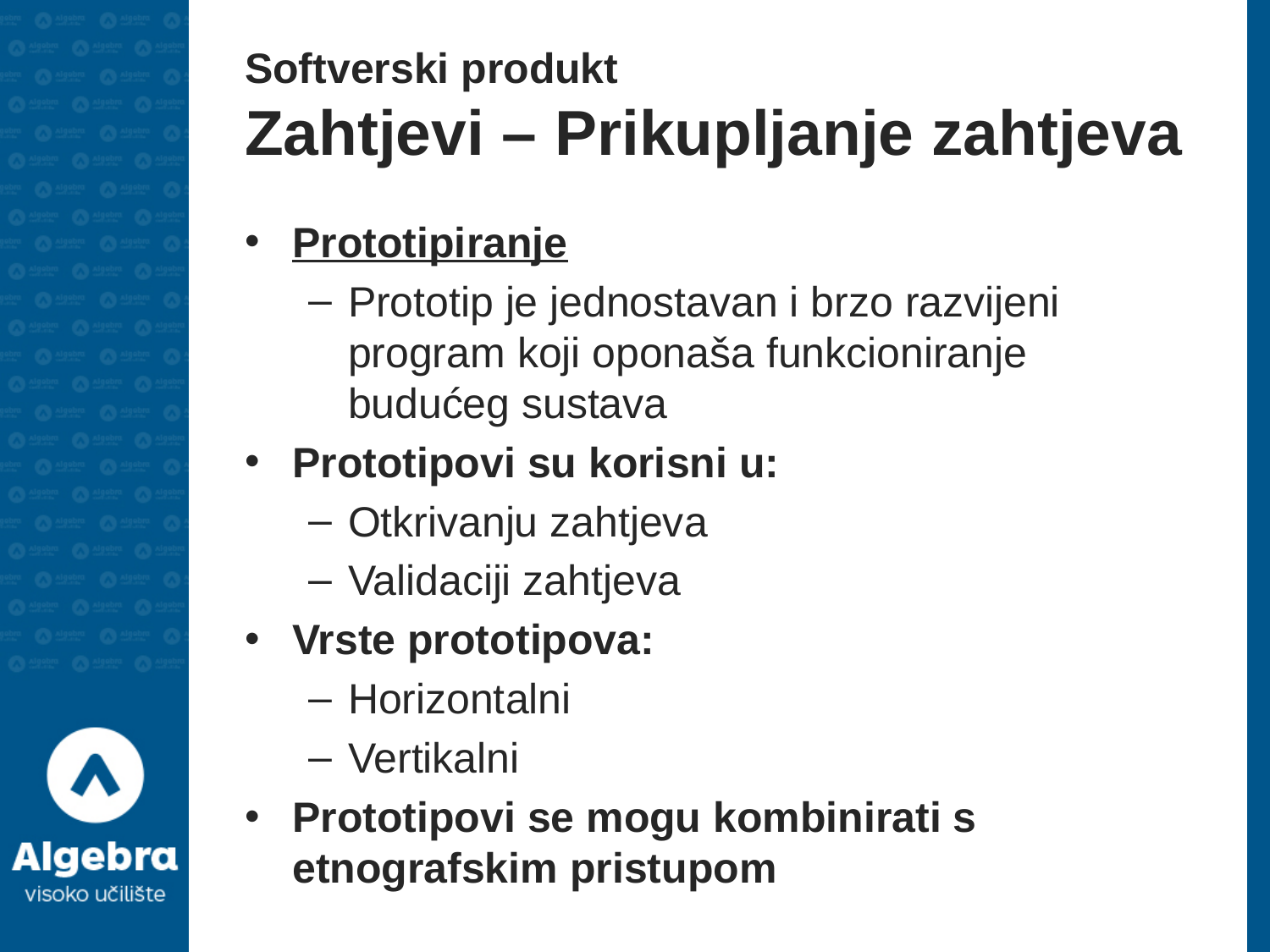

# Softverski produkt Zahtjevi – Prikupljanje zahtjeva
Prototipiranje
Prototip je jednostavan i brzo razvijeni program koji oponaša funkcioniranje budućeg sustava
Prototipovi su korisni u:
Otkrivanju zahtjeva
Validaciji zahtjeva
Vrste prototipova:
Horizontalni
Vertikalni
Prototipovi se mogu kombinirati s etnografskim pristupom